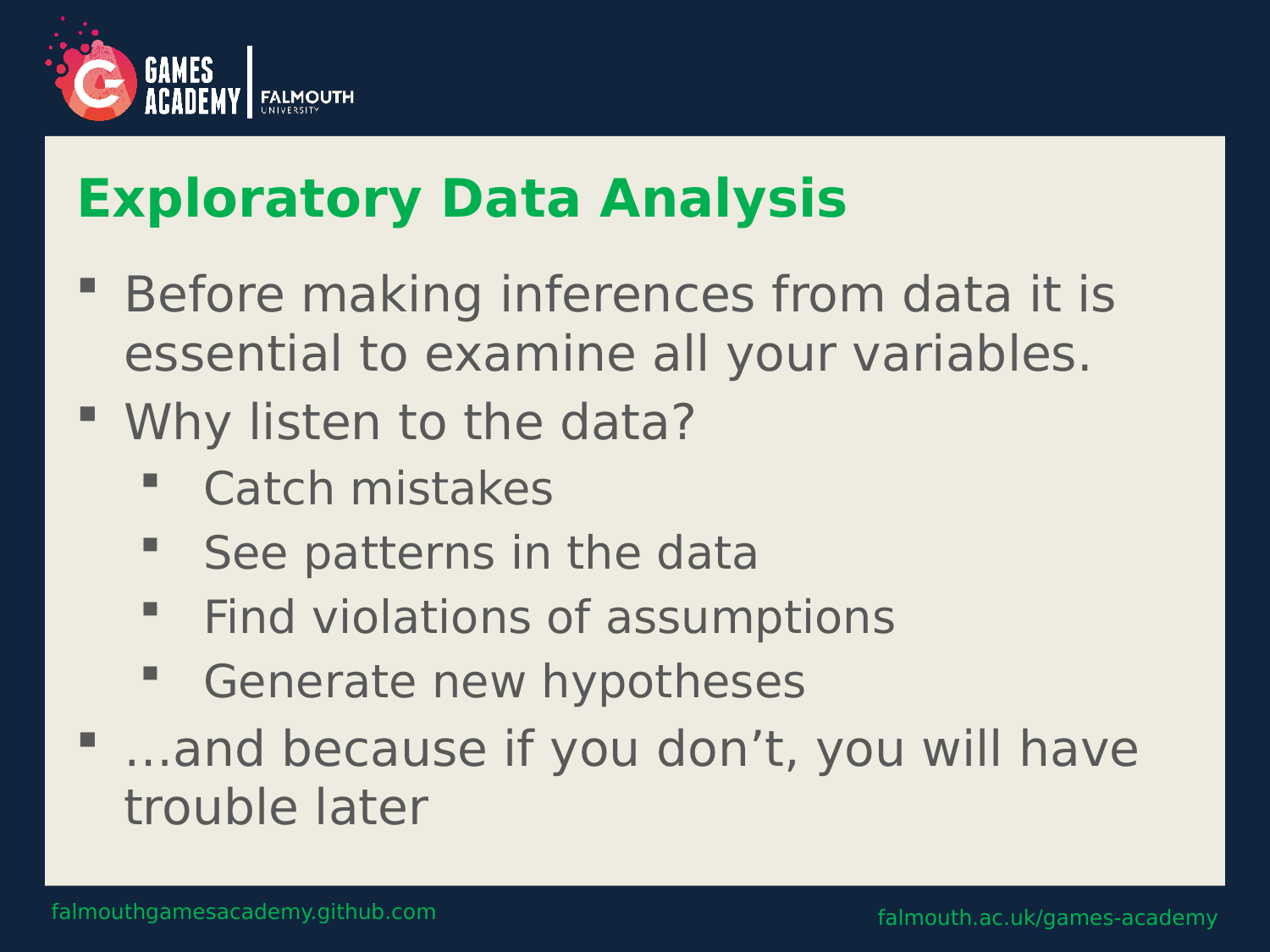

# Exploratory Data Analysis
Before making inferences from data it is essential to examine all your variables.
Why listen to the data?
Catch mistakes
See patterns in the data
Find violations of assumptions
Generate new hypotheses
…and because if you don’t, you will have trouble later